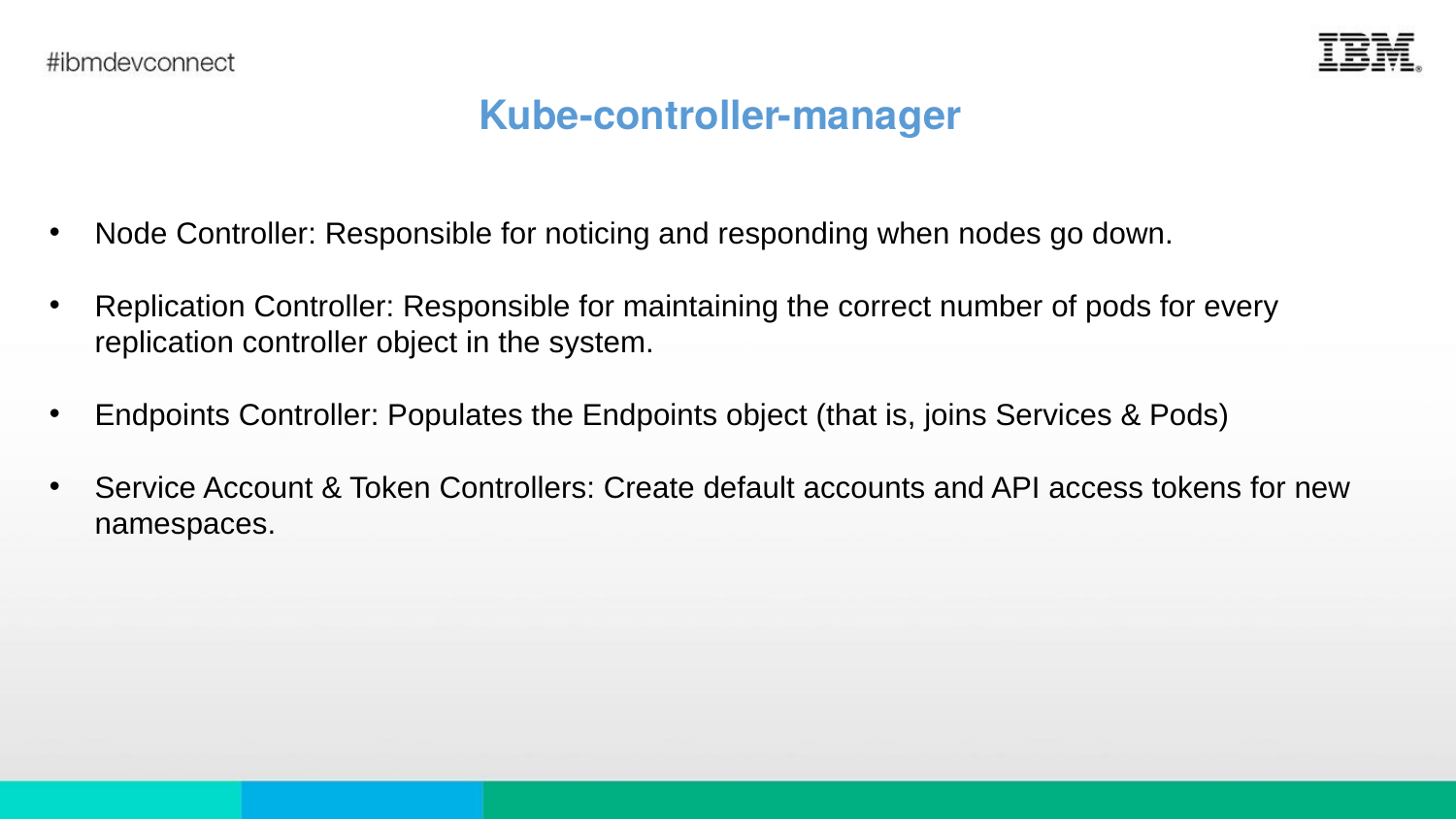

# Kube-controller-manager
Node Controller: Responsible for noticing and responding when nodes go down.

Replication Controller: Responsible for maintaining the correct number of pods for every replication controller object in the system.

Endpoints Controller: Populates the Endpoints object (that is, joins Services & Pods)

Service Account & Token Controllers: Create default accounts and API access tokens for new namespaces.